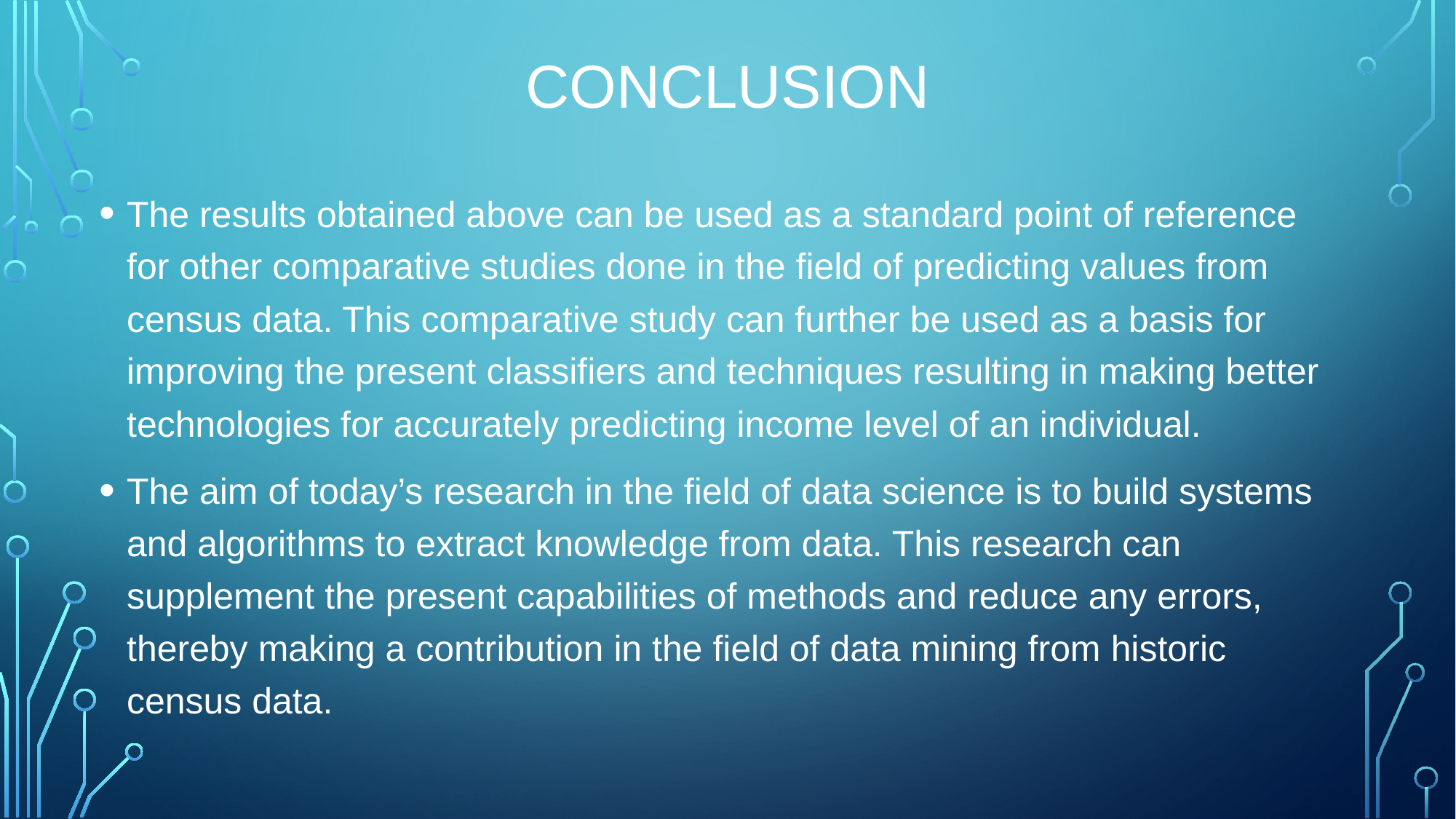

# conclusion
The results obtained above can be used as a standard point of reference for other comparative studies done in the field of predicting values from census data. This comparative study can further be used as a basis for improving the present classifiers and techniques resulting in making better technologies for accurately predicting income level of an individual.
The aim of today’s research in the field of data science is to build systems and algorithms to extract knowledge from data. This research can supplement the present capabilities of methods and reduce any errors, thereby making a contribution in the field of data mining from historic census data.